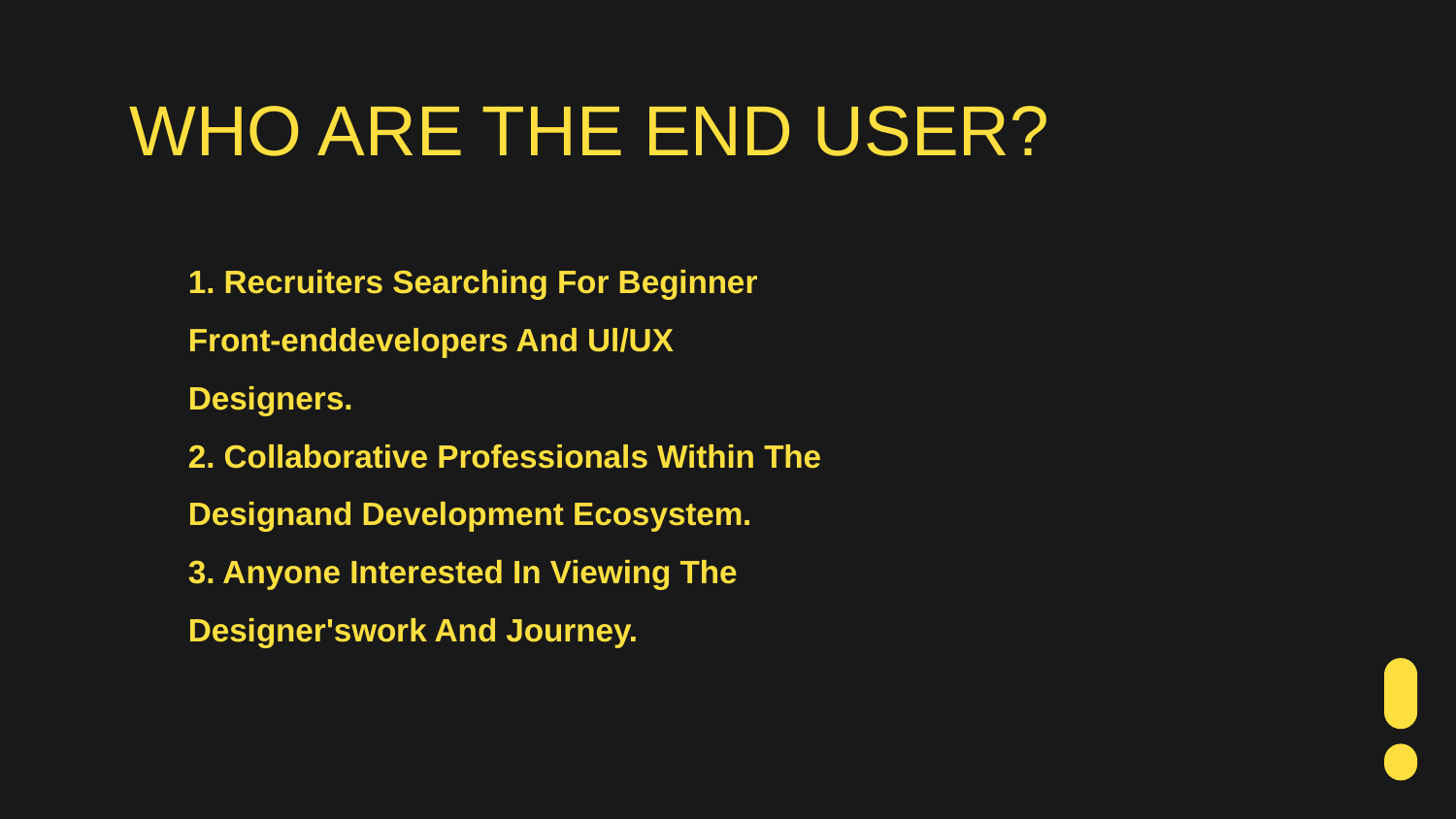

# WHO ARE THE END USER?
1. Recruiters Searching For Beginner Front-enddevelopers And Ul/UX Designers.
2. Collaborative Professionals Within The Designand Development Ecosystem.
3. Anyone Interested In Viewing The Designer'swork And Journey.